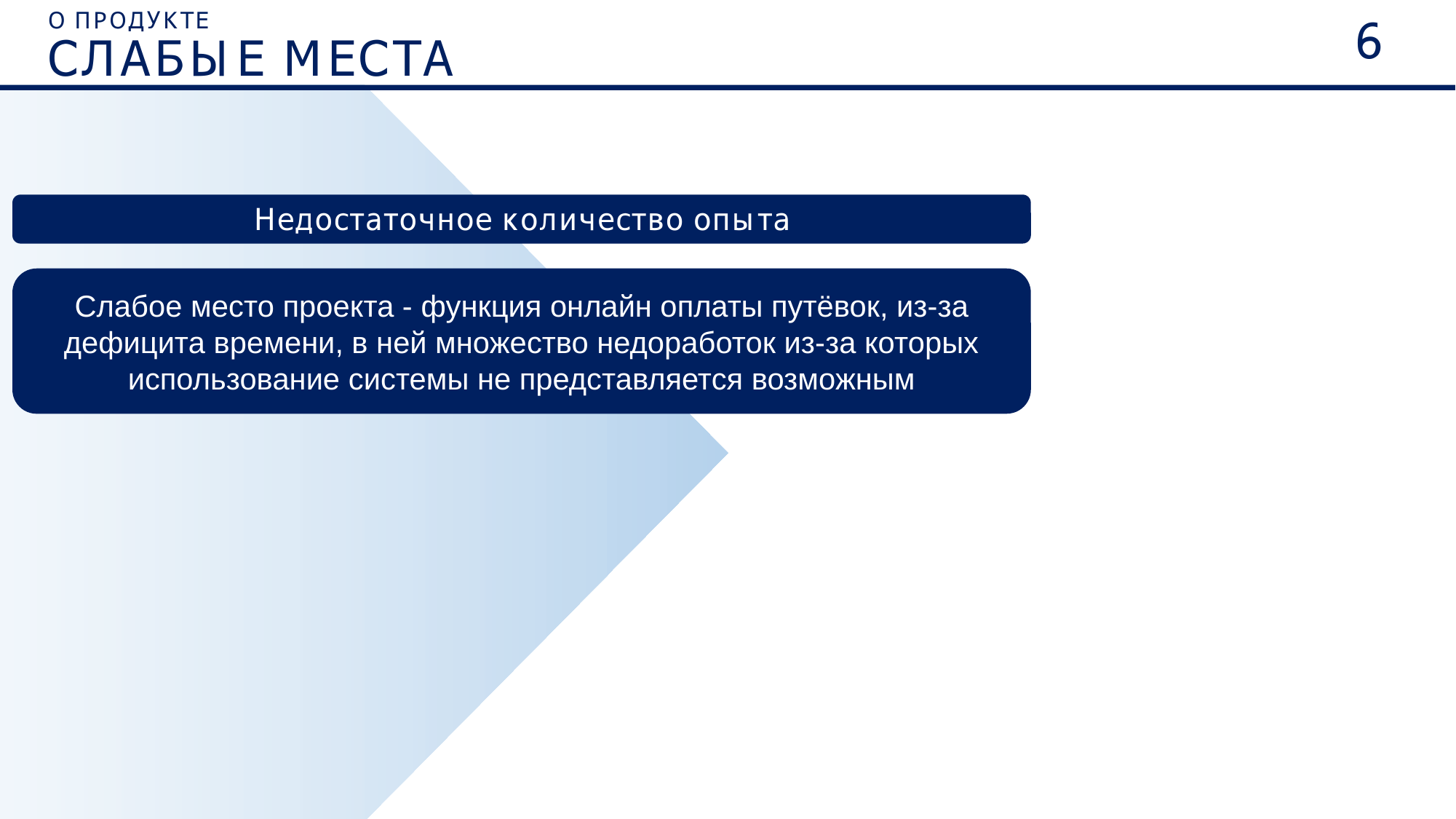

О ПРОДУКТЕ
СЛАБЫЕ МЕСТА
6

Недостаточное количество опыта

Слабое место проекта - функция онлайн оплаты путёвок, из-за дефицита времени, в ней множество недоработок из-за которых использование системы не представляется возможным